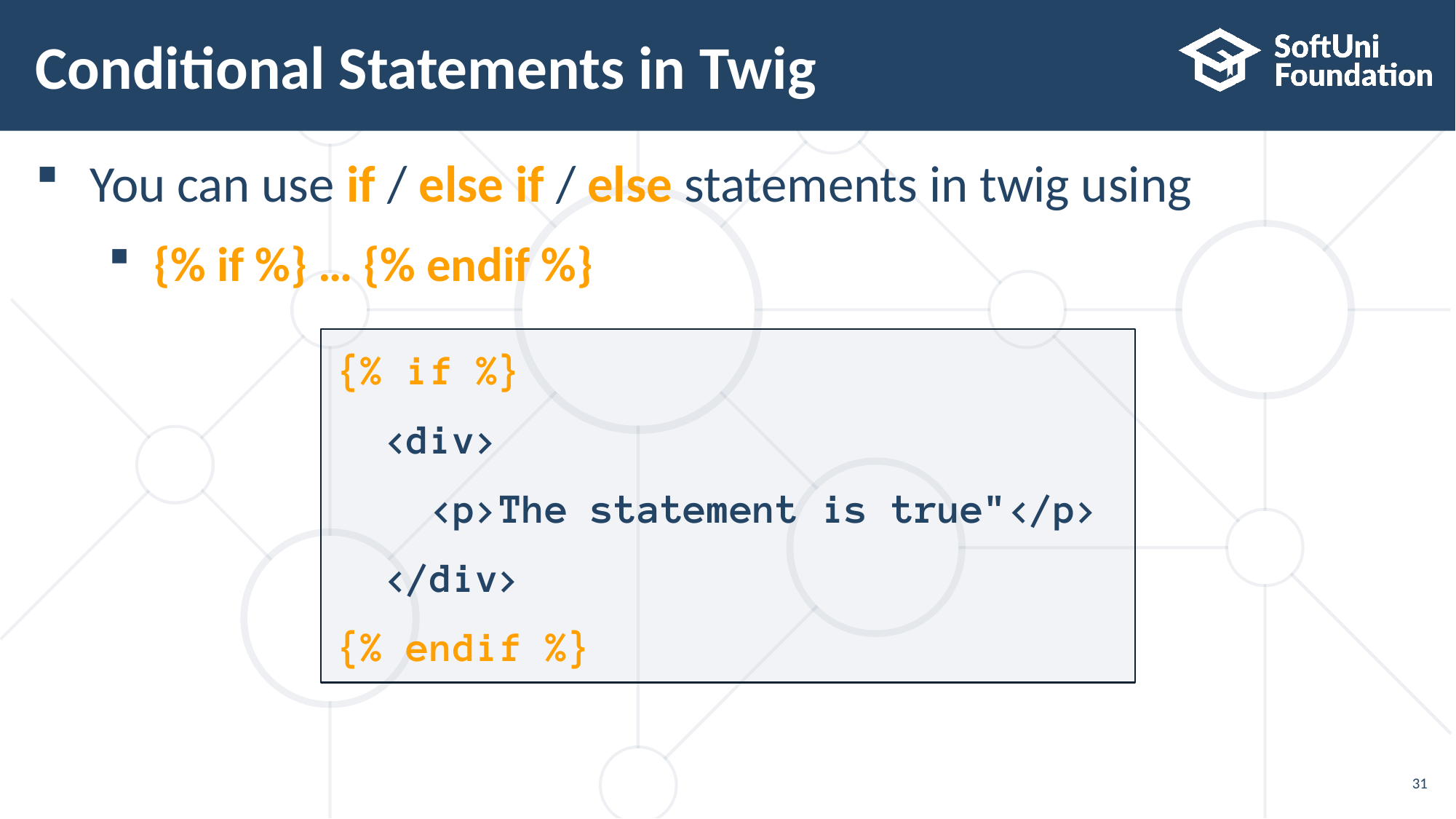

# Conditional Statements in Twig
You can use if / else if / else statements in twig using
{% if %} … {% endif %}

{% if %}
  <div>
    <p>The statement is true"</p>
  </div>
{% endif %}
31